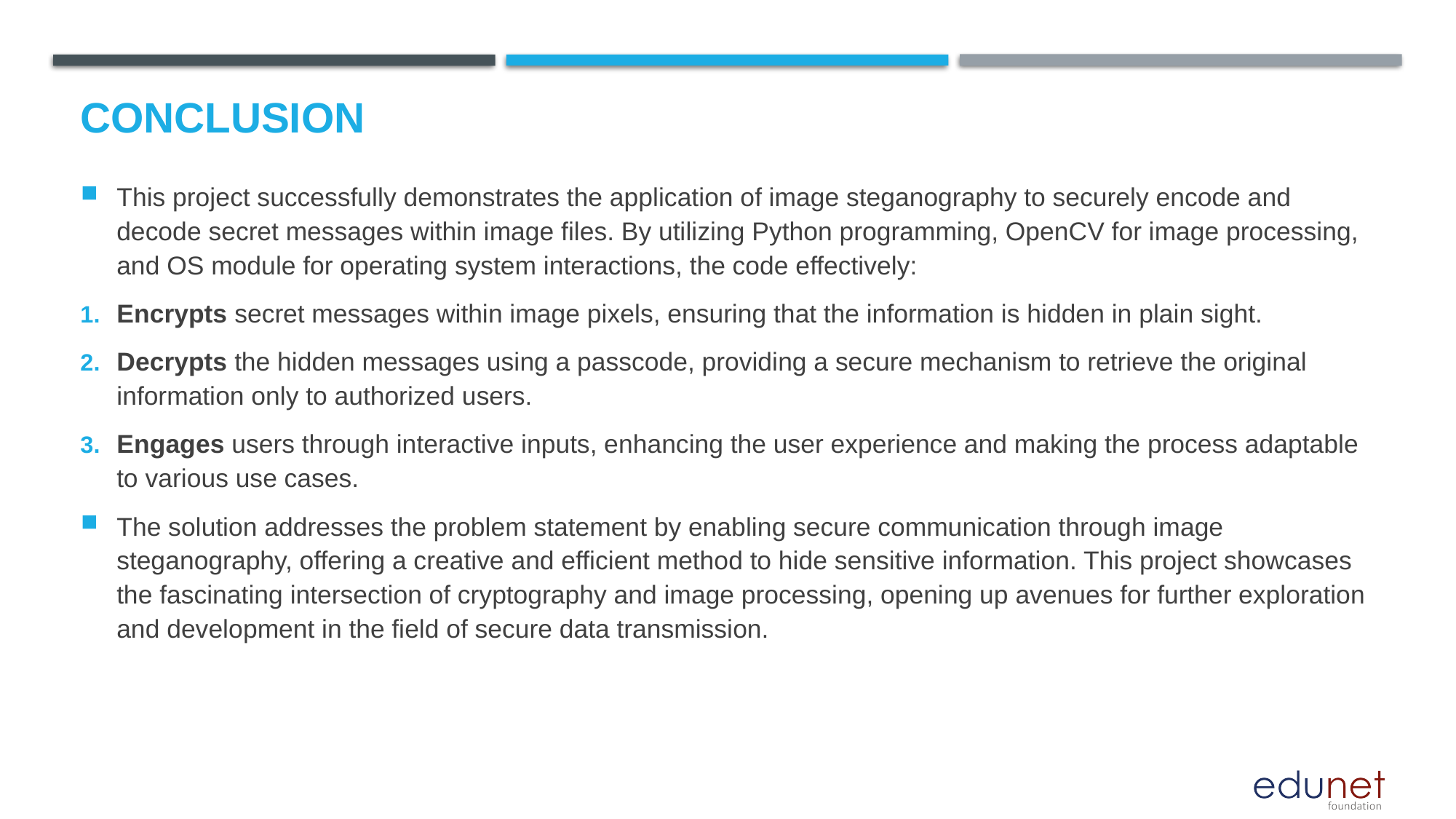

# Conclusion
This project successfully demonstrates the application of image steganography to securely encode and decode secret messages within image files. By utilizing Python programming, OpenCV for image processing, and OS module for operating system interactions, the code effectively:
Encrypts secret messages within image pixels, ensuring that the information is hidden in plain sight.
Decrypts the hidden messages using a passcode, providing a secure mechanism to retrieve the original information only to authorized users.
Engages users through interactive inputs, enhancing the user experience and making the process adaptable to various use cases.
The solution addresses the problem statement by enabling secure communication through image steganography, offering a creative and efficient method to hide sensitive information. This project showcases the fascinating intersection of cryptography and image processing, opening up avenues for further exploration and development in the field of secure data transmission.